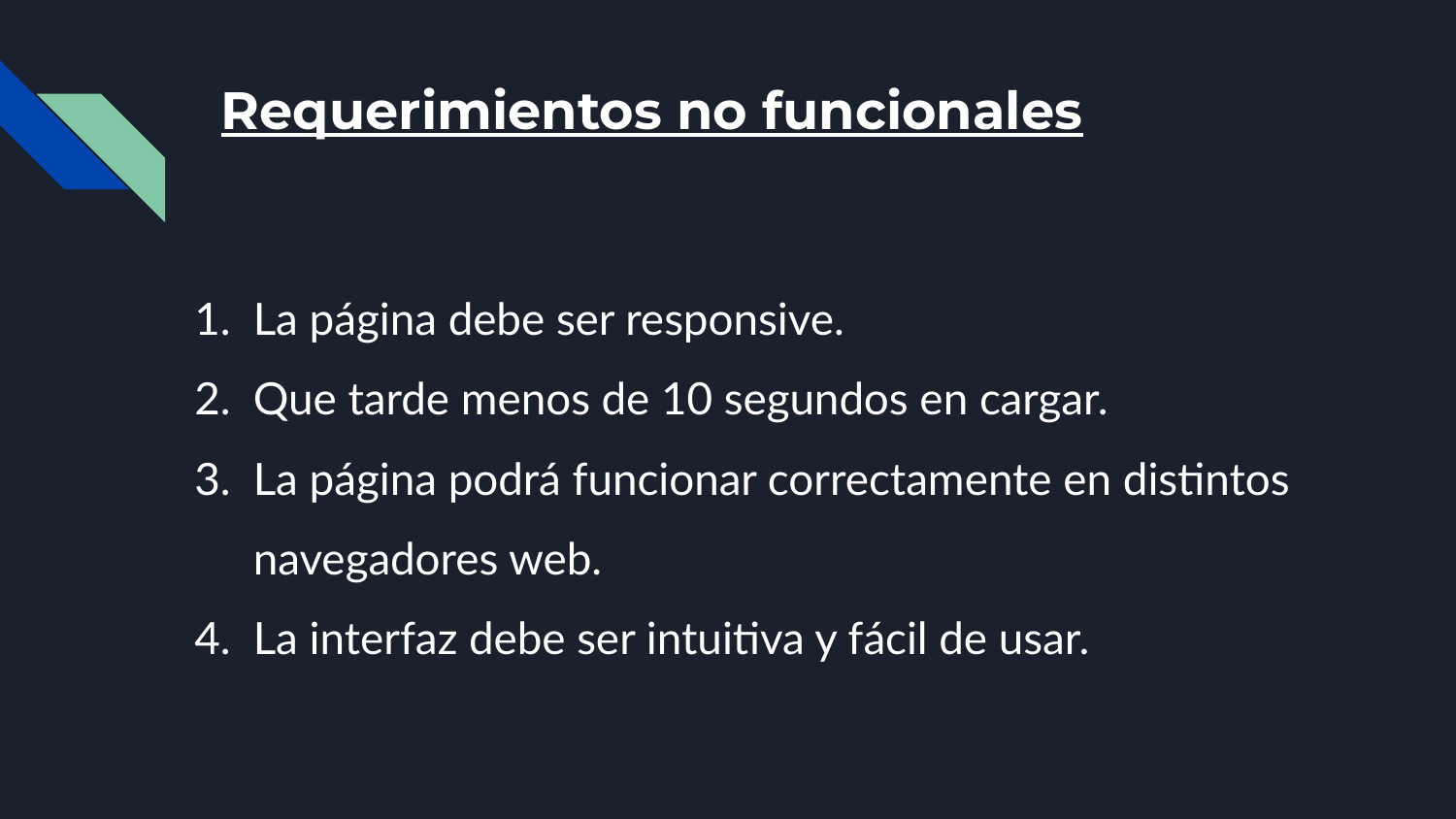

# Requerimientos no funcionales
La página debe ser responsive.
Que tarde menos de 10 segundos en cargar.
La página podrá funcionar correctamente en distintos navegadores web.
La interfaz debe ser intuitiva y fácil de usar.